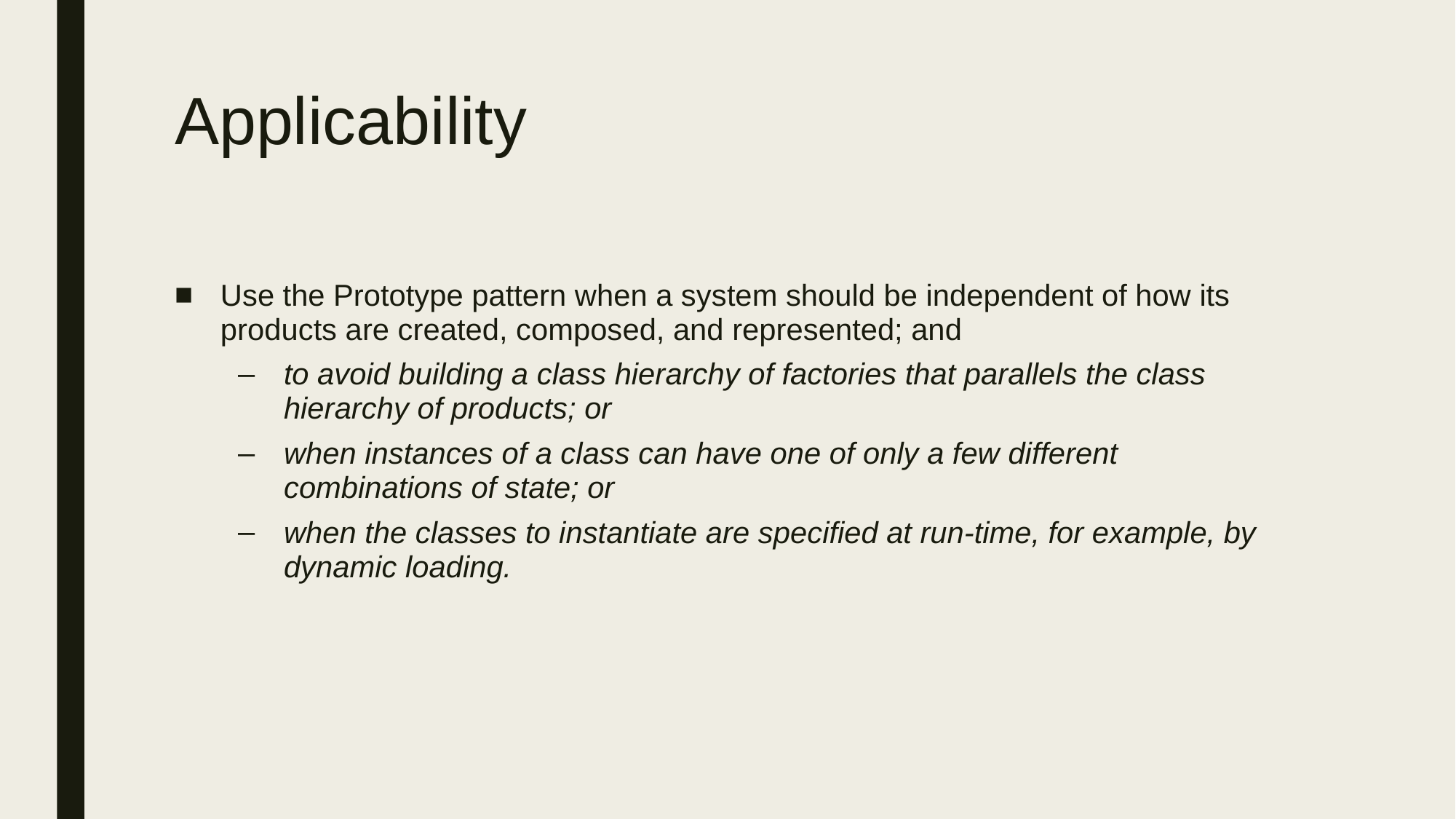

# Applicability
Use the Prototype pattern when a system should be independent of how its products are created, composed, and represented; and
to avoid building a class hierarchy of factories that parallels the class hierarchy of products; or
when instances of a class can have one of only a few different combinations of state; or
when the classes to instantiate are specified at run-time, for example, by dynamic loading.